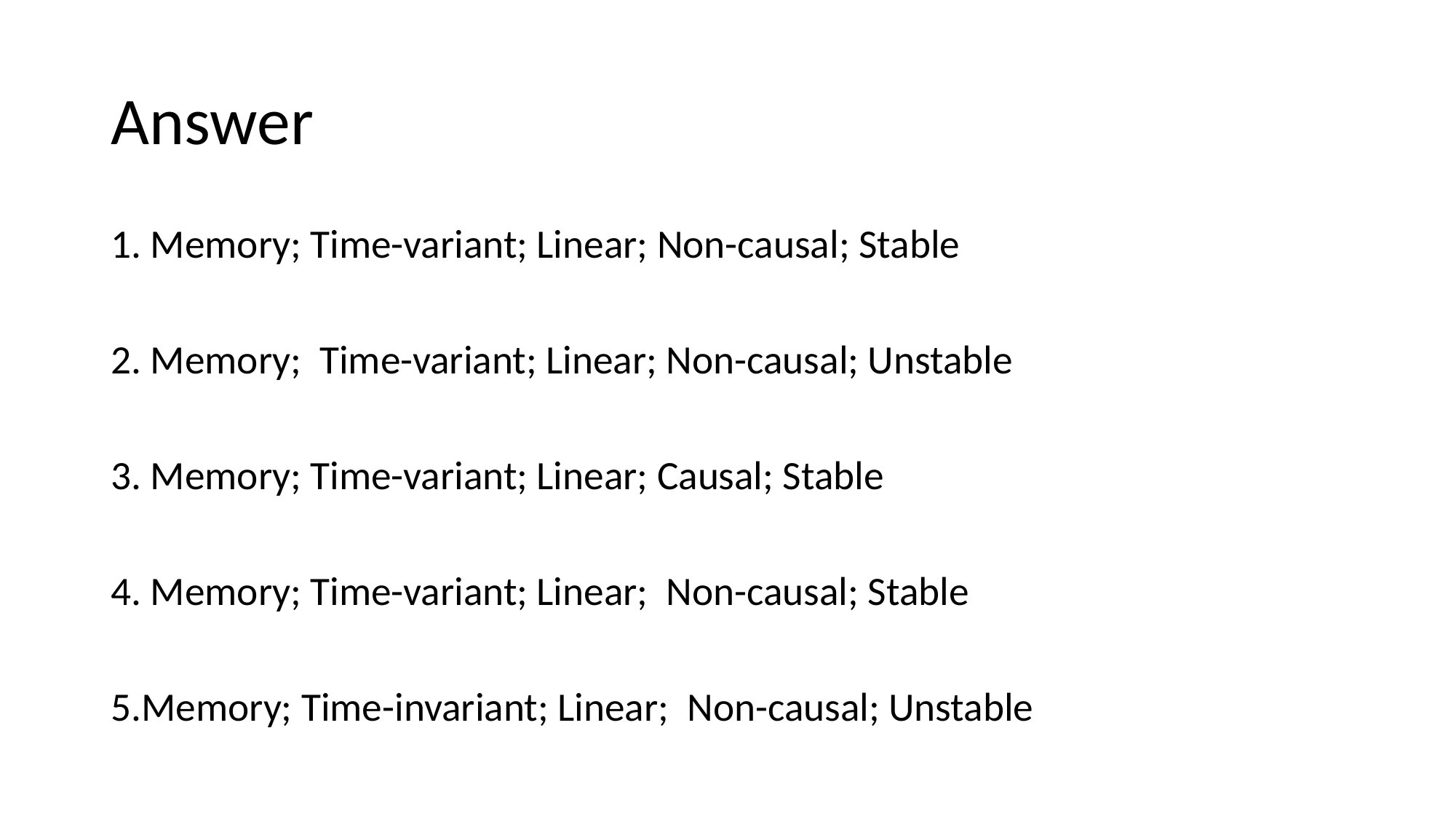

# Answer
1. Memory; Time-variant; Linear; Non-causal; Stable

2. Memory;  Time-variant; Linear; Non-causal; Unstable

3. Memory; Time-variant; Linear; Causal; Stable

4. Memory; Time-variant; Linear;  Non-causal; Stable

5.Memory; Time-invariant; Linear;  Non-causal; Unstable